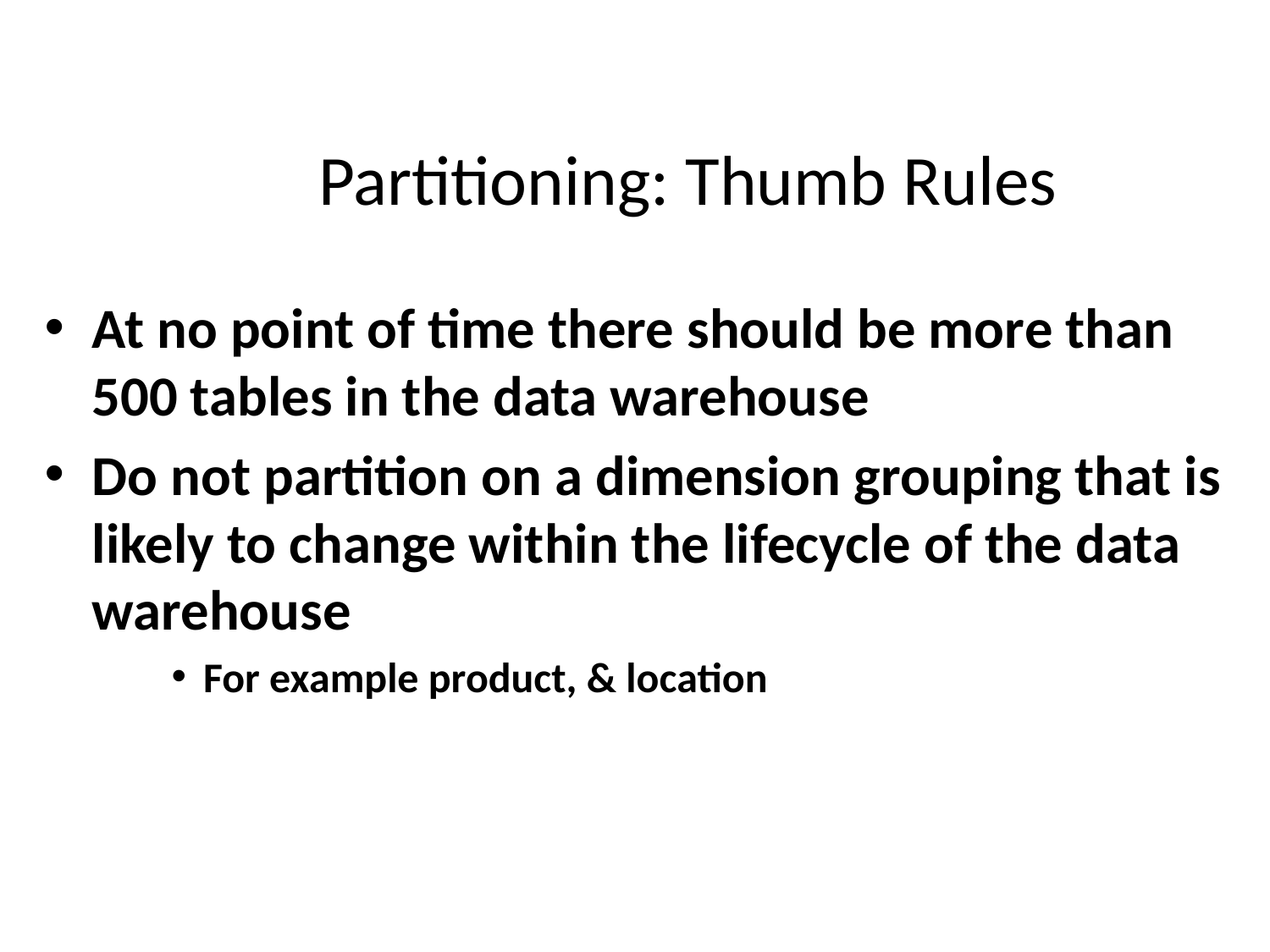

# Partitioning: Thumb Rules
At no point of time there should be more than 500 tables in the data warehouse
Do not partition on a dimension grouping that is likely to change within the lifecycle of the data warehouse
For example product, & location